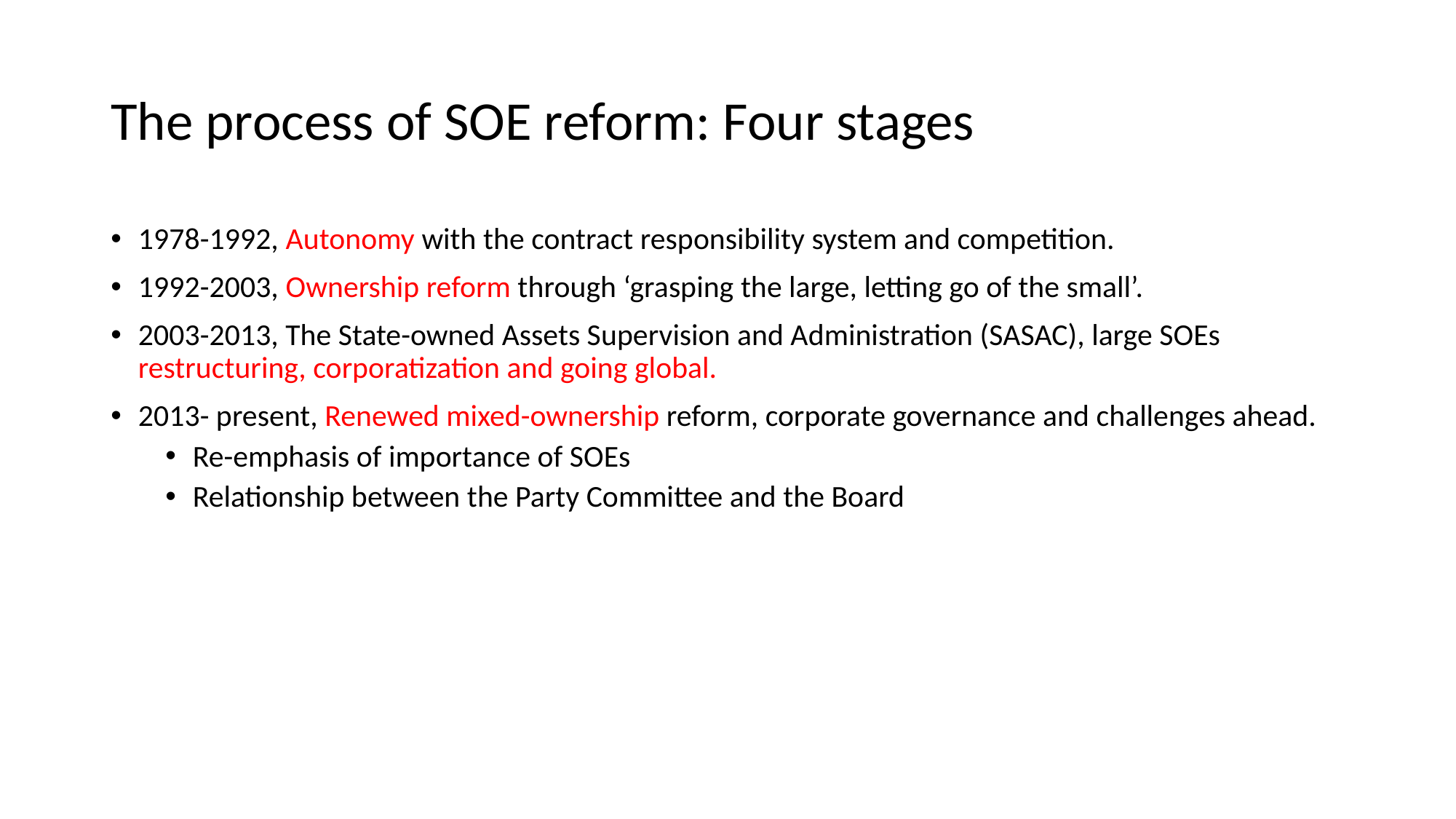

# The process of SOE reform: Four stages
1978-1992, Autonomy with the contract responsibility system and competition.
1992-2003, Ownership reform through ‘grasping the large, letting go of the small’.
2003-2013, The State-owned Assets Supervision and Administration (SASAC), large SOEs restructuring, corporatization and going global.
2013- present, Renewed mixed-ownership reform, corporate governance and challenges ahead.
Re-emphasis of importance of SOEs
Relationship between the Party Committee and the Board
23